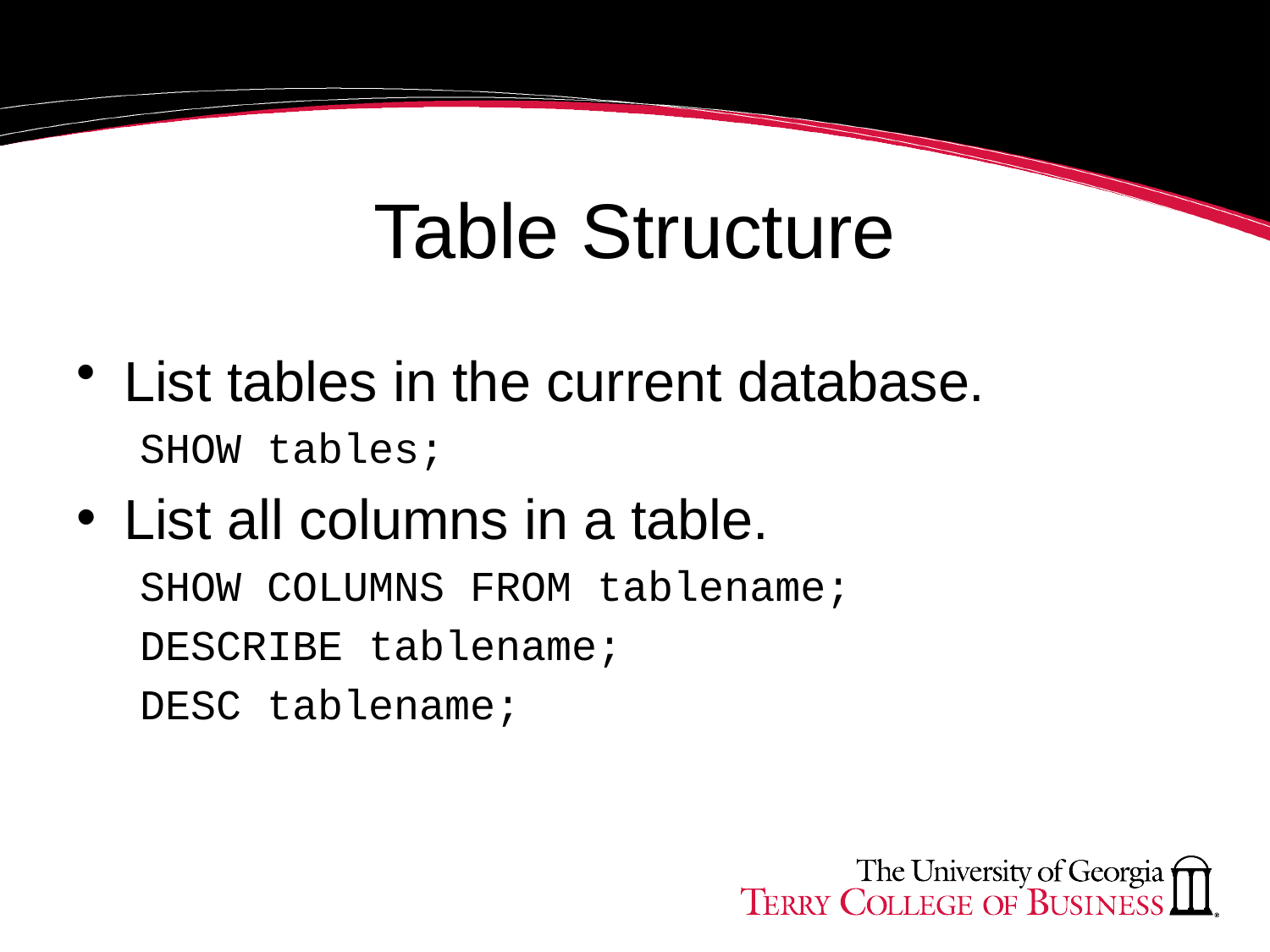

# Table Structure
List tables in the current database.
SHOW tables;
List all columns in a table.
SHOW COLUMNS FROM tablename;
DESCRIBE tablename;
DESC tablename;